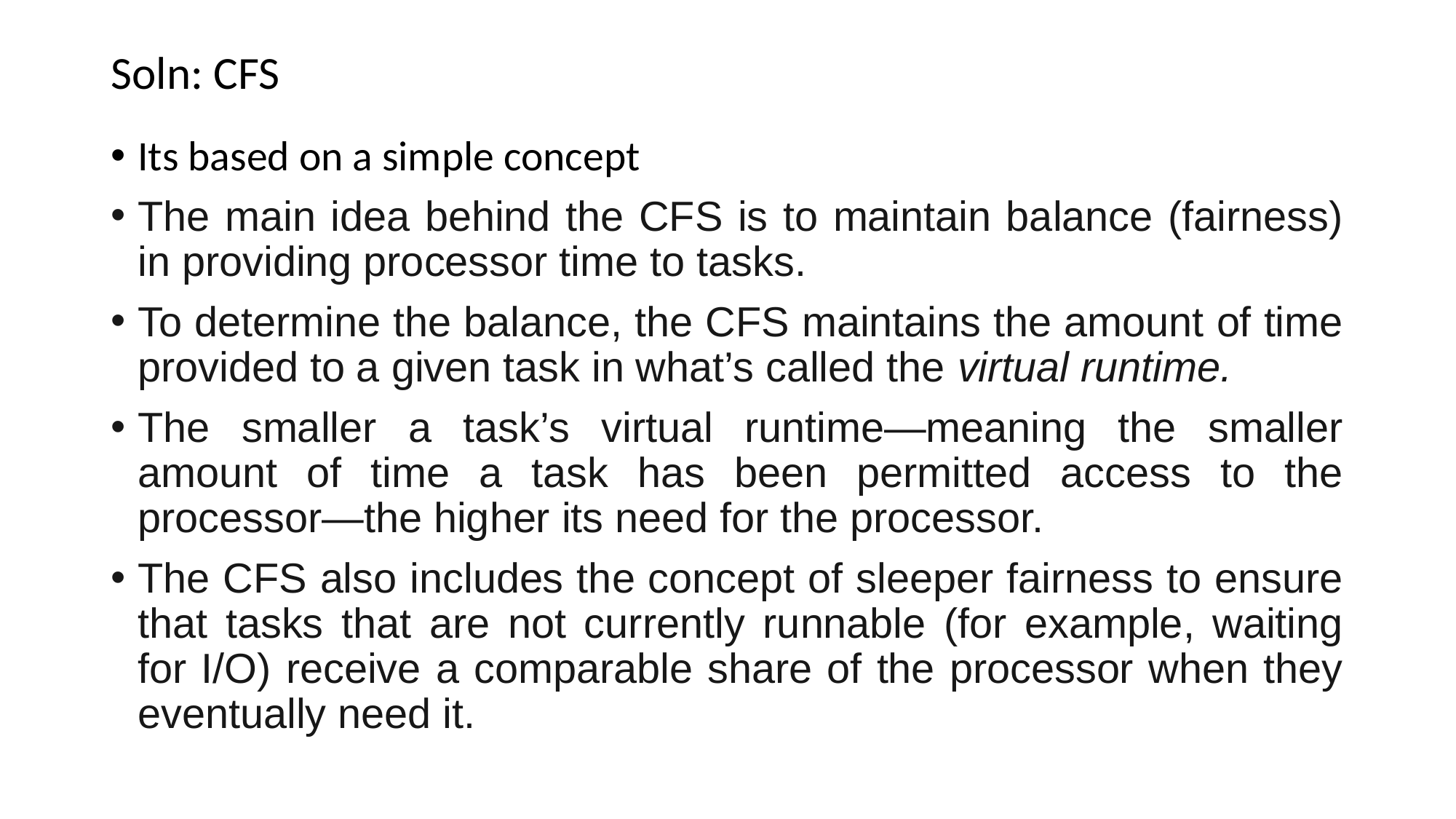

# Soln: CFS
Its based on a simple concept
The main idea behind the CFS is to maintain balance (fairness) in providing processor time to tasks.
To determine the balance, the CFS maintains the amount of time provided to a given task in what’s called the virtual runtime.
The smaller a task’s virtual runtime—meaning the smaller amount of time a task has been permitted access to the processor—the higher its need for the processor.
The CFS also includes the concept of sleeper fairness to ensure that tasks that are not currently runnable (for example, waiting for I/O) receive a comparable share of the processor when they eventually need it.